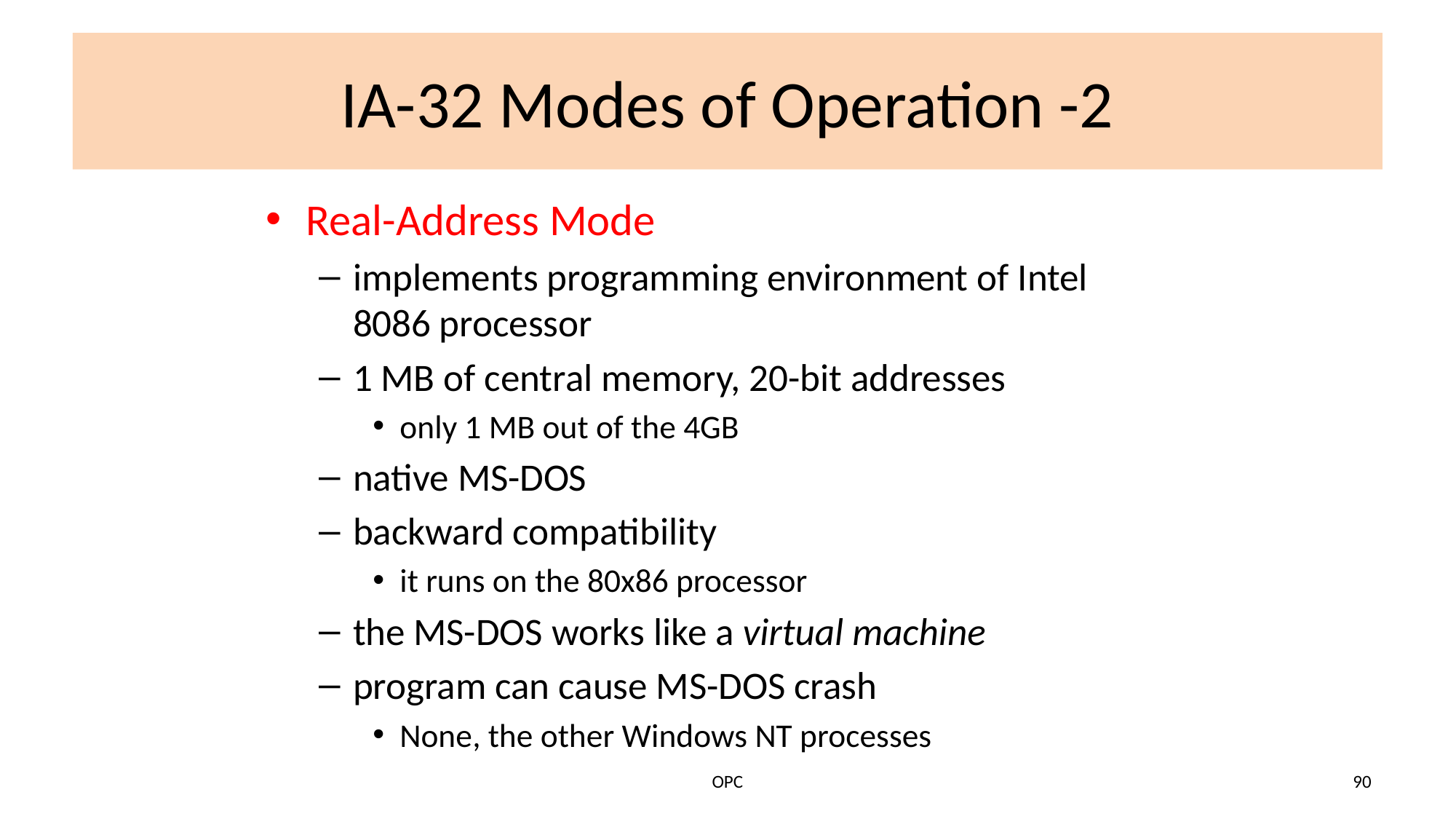

# IA-32 Modes of Operation -2
Real-Address Mode
implements programming environment of Intel 8086 processor
1 MB of central memory, 20-bit addresses
only 1 MB out of the 4GB
native MS-DOS
backward compatibility
it runs on the 80x86 processor
the MS-DOS works like a virtual machine
program can cause MS-DOS crash
None, the other Windows NT processes
OPC
90